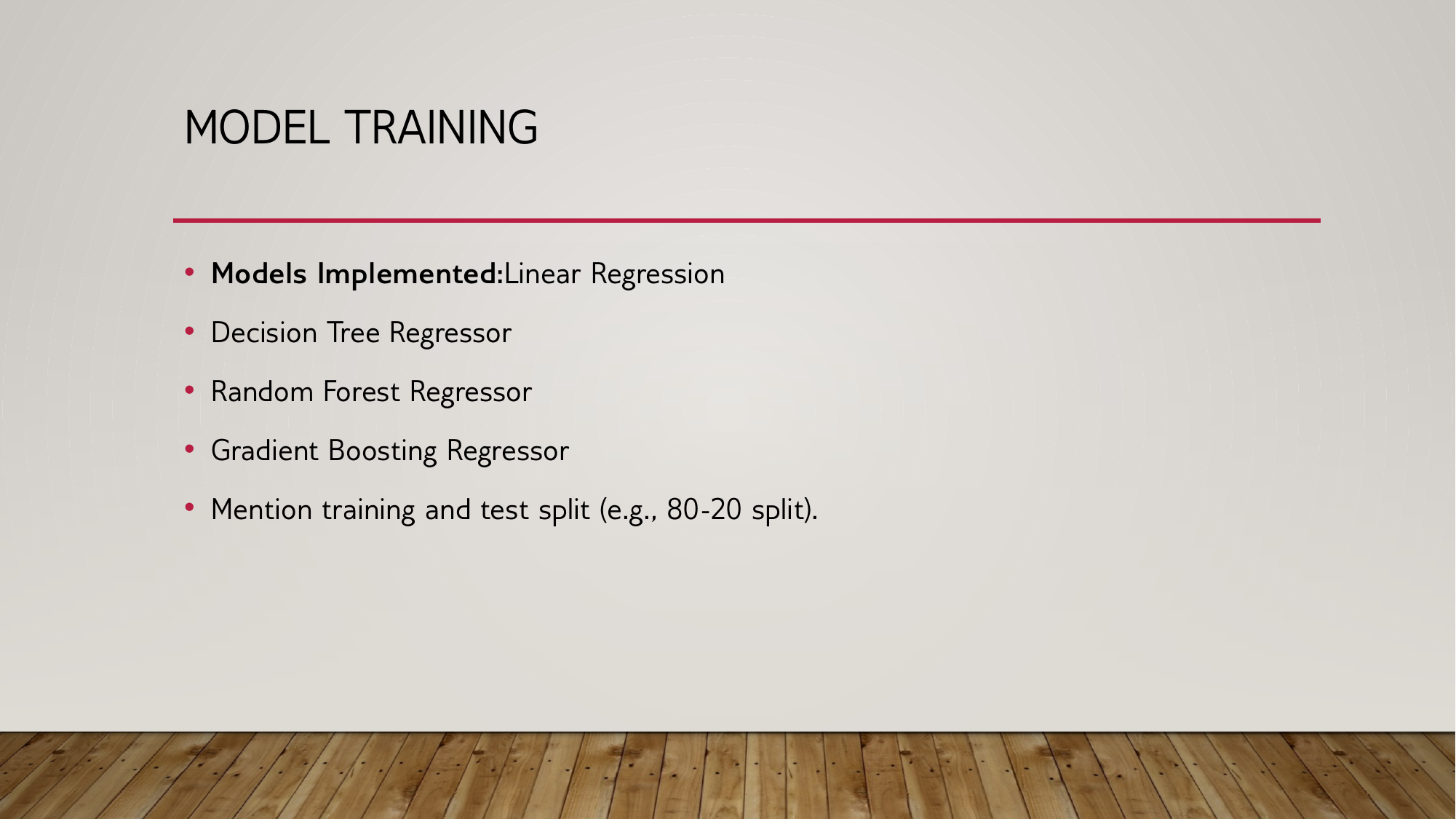

# Model Training
Models Implemented:Linear Regression
Decision Tree Regressor
Random Forest Regressor
Gradient Boosting Regressor
Mention training and test split (e.g., 80-20 split).